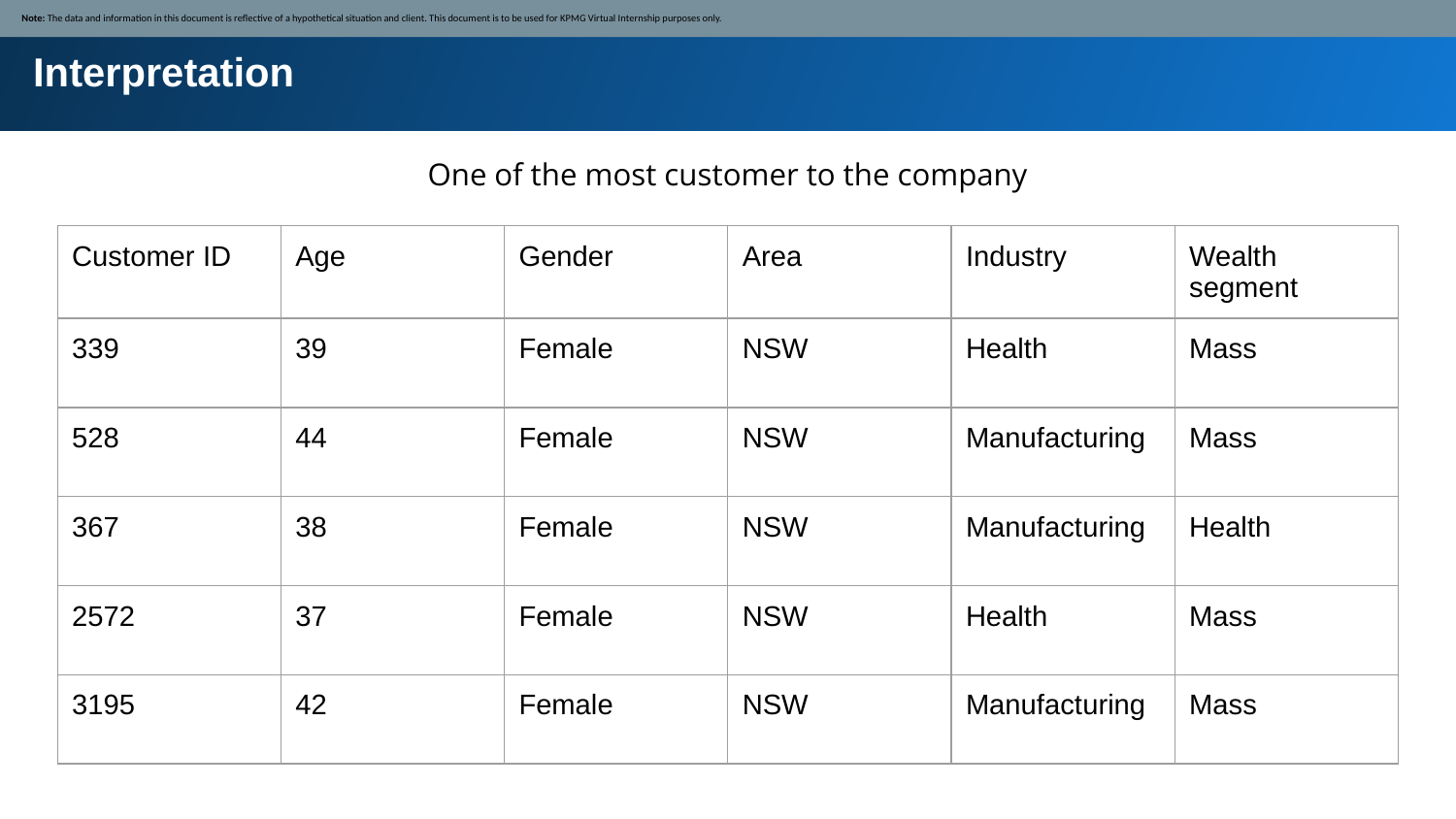

Note: The data and information in this document is reflective of a hypothetical situation and client. This document is to be used for KPMG Virtual Internship purposes only.
Interpretation
One of the most customer to the company
| Customer ID | Age | Gender | Area | Industry | Wealth segment |
| --- | --- | --- | --- | --- | --- |
| 339 | 39 | Female | NSW | Health | Mass |
| 528 | 44 | Female | NSW | Manufacturing | Mass |
| 367 | 38 | Female | NSW | Manufacturing | Health |
| 2572 | 37 | Female | NSW | Health | Mass |
| 3195 | 42 | Female | NSW | Manufacturing | Mass |